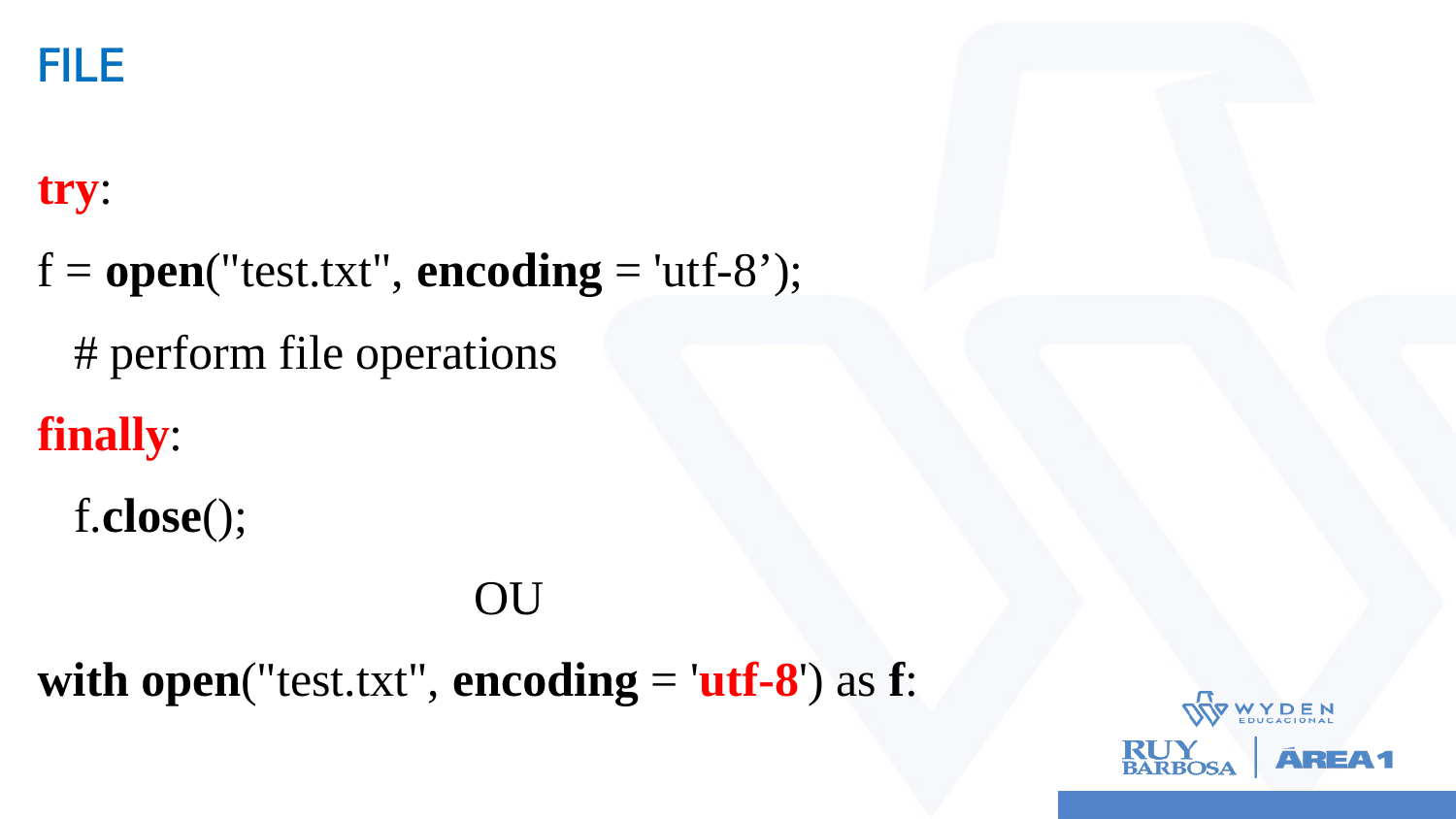

# FILE
try:
f = open("test.txt", encoding = 'utf-8’);
   # perform file operations
finally:
   f.close();
			OU
with open("test.txt", encoding = 'utf-8') as f: